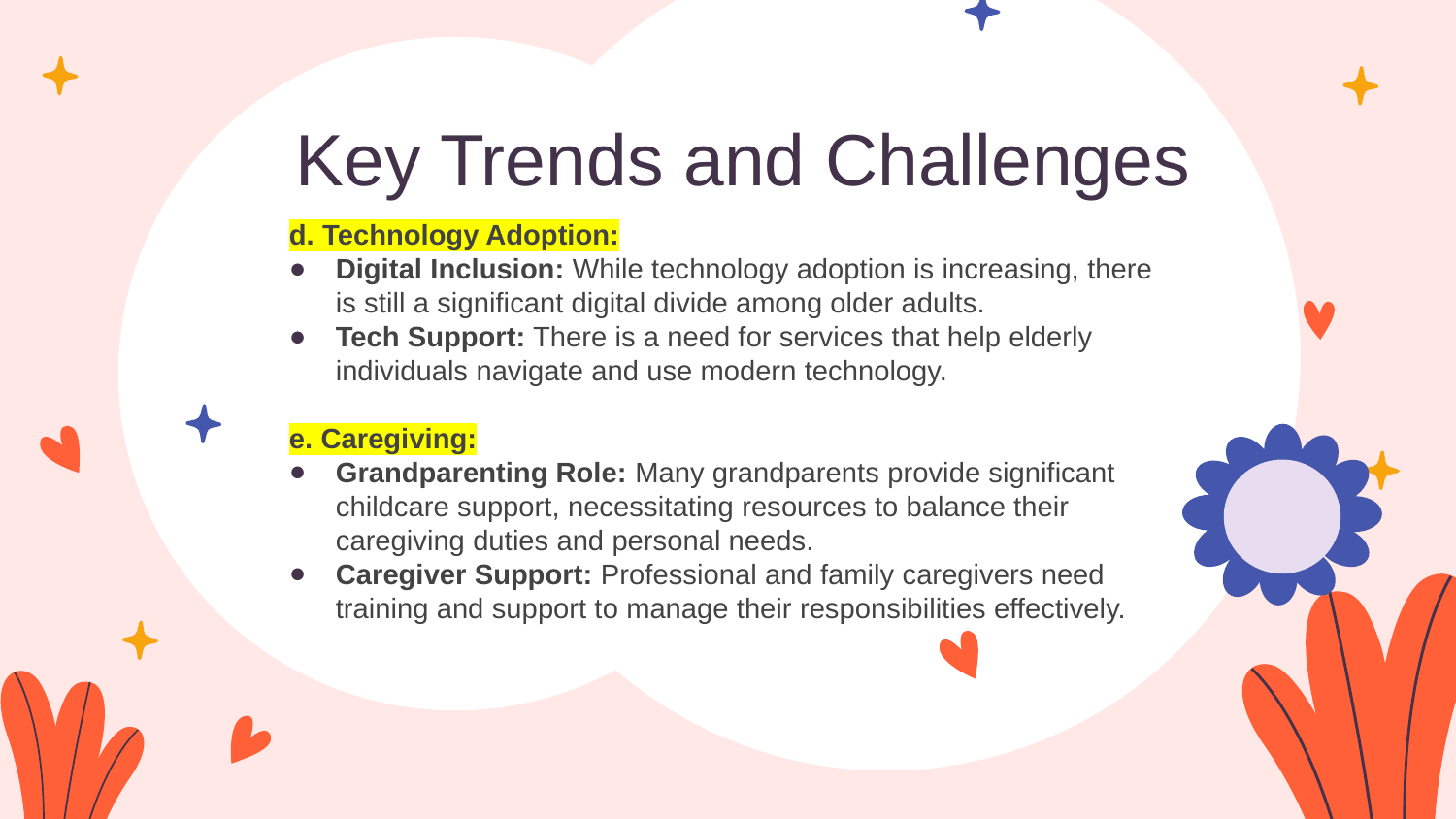

# Key Trends and Challenges
d. Technology Adoption:
Digital Inclusion: While technology adoption is increasing, there is still a significant digital divide among older adults.
Tech Support: There is a need for services that help elderly individuals navigate and use modern technology.

e. Caregiving:
Grandparenting Role: Many grandparents provide significant childcare support, necessitating resources to balance their caregiving duties and personal needs.
Caregiver Support: Professional and family caregivers need training and support to manage their responsibilities effectively.